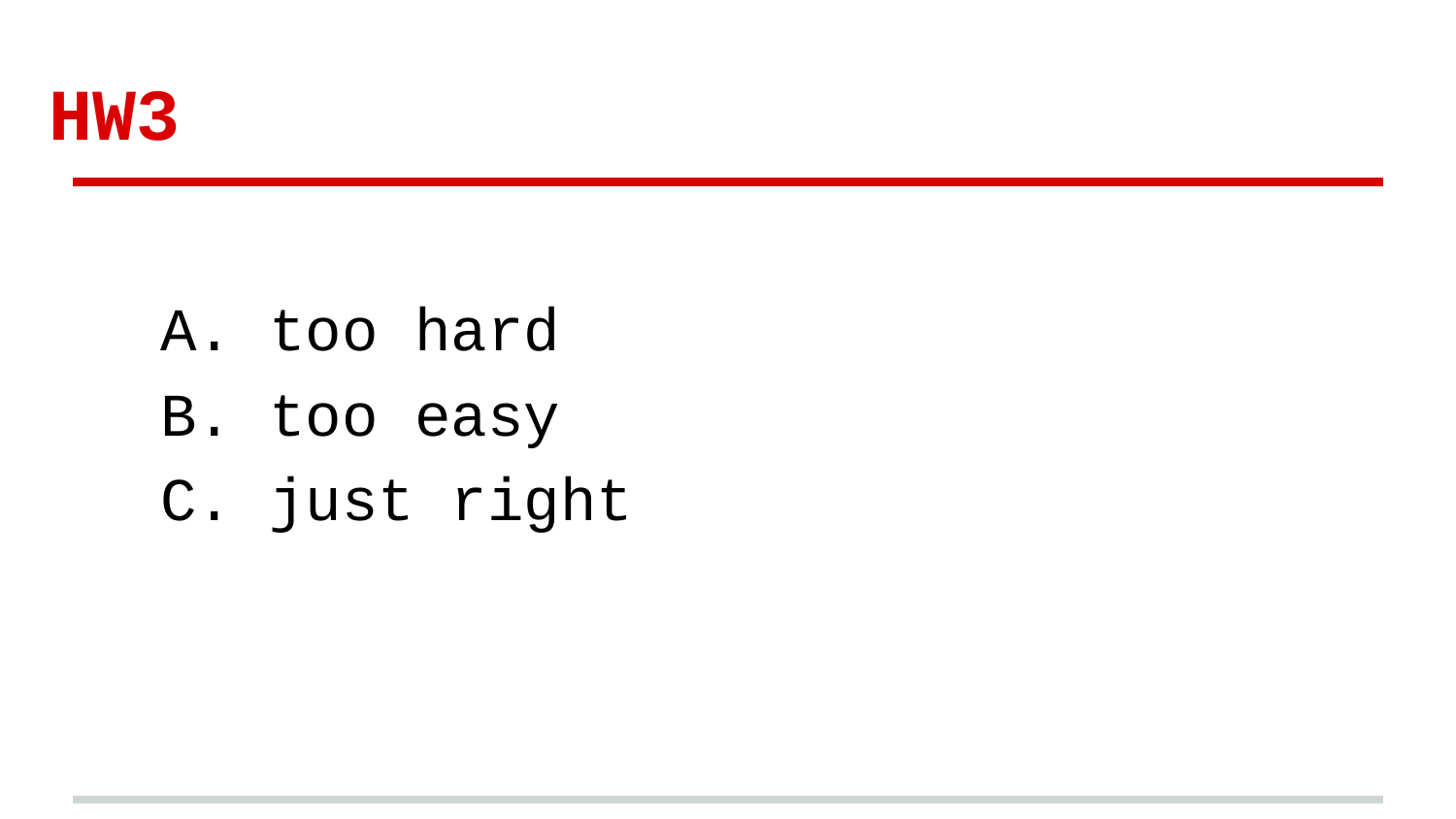

# HW3

A. too hard
B. too easy
C. just right